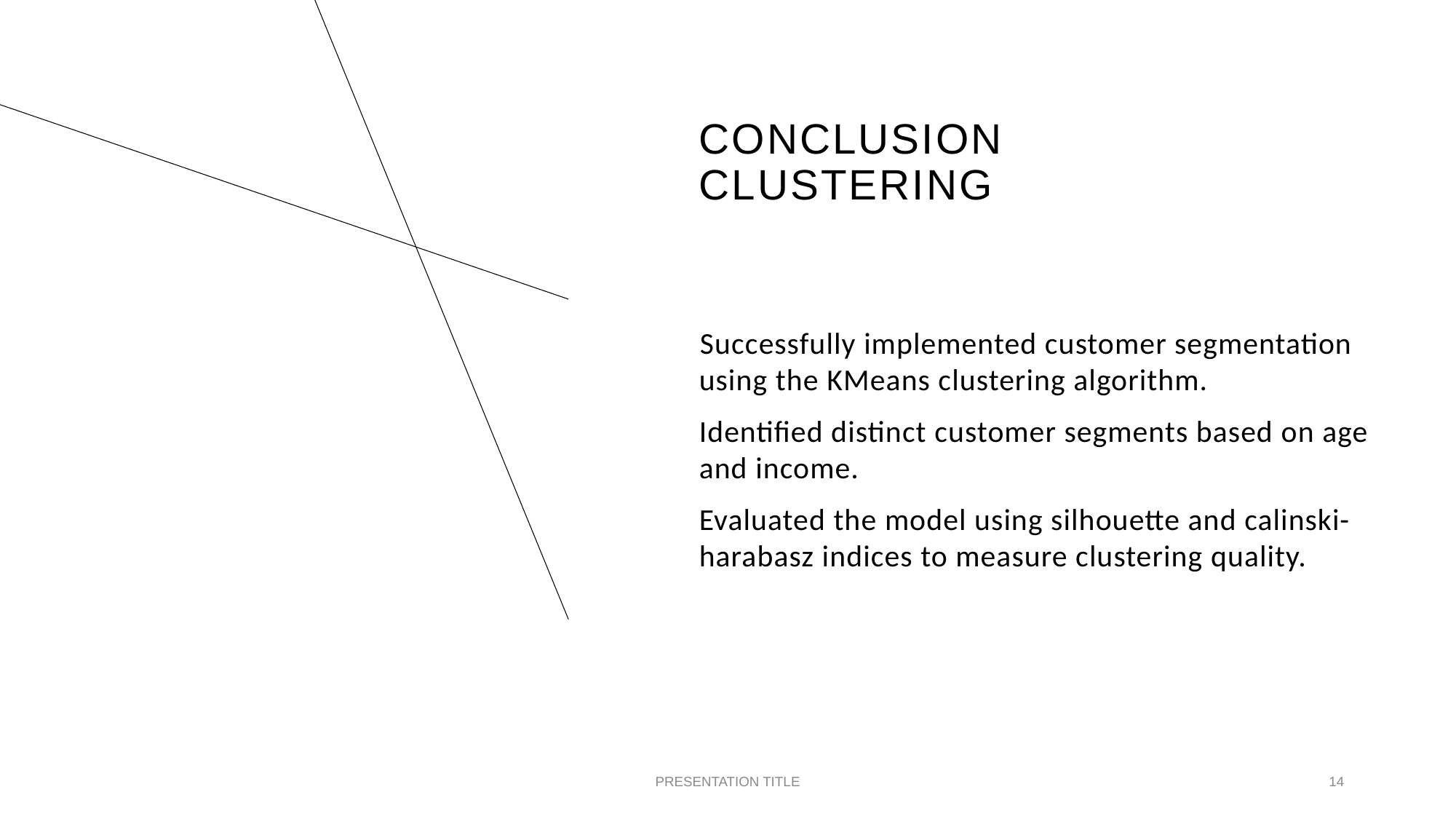

# Conclusion clustering
​Successfully implemented customer segmentation using the KMeans clustering algorithm.
Identified distinct customer segments based on age and income.
Evaluated the model using silhouette and calinski-harabasz indices to measure clustering quality.
PRESENTATION TITLE
14